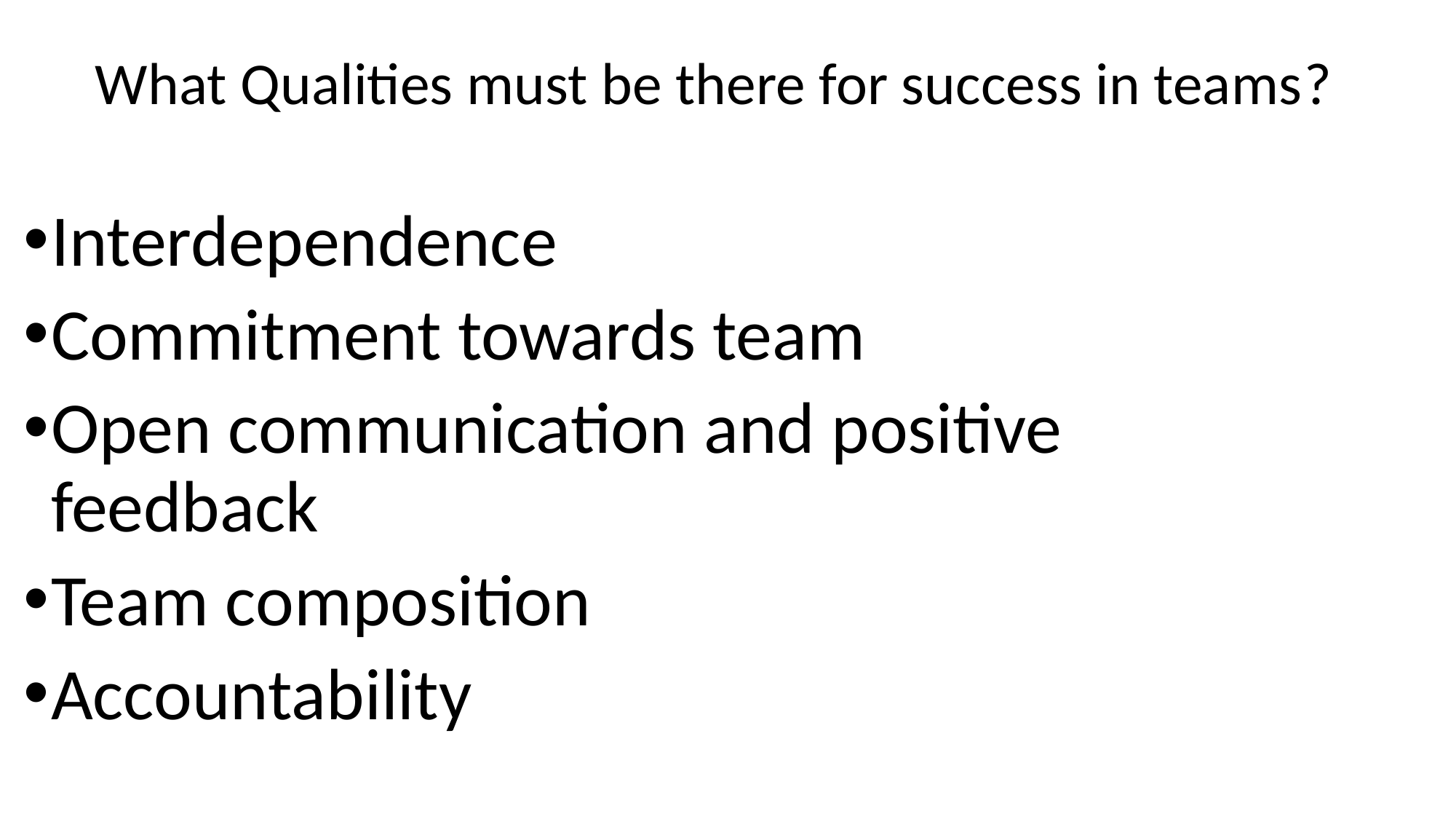

# What Qualities must be there for success in teams?

Interdependence
Commitment towards team
Open communication and positive feedback
Team composition
Accountability